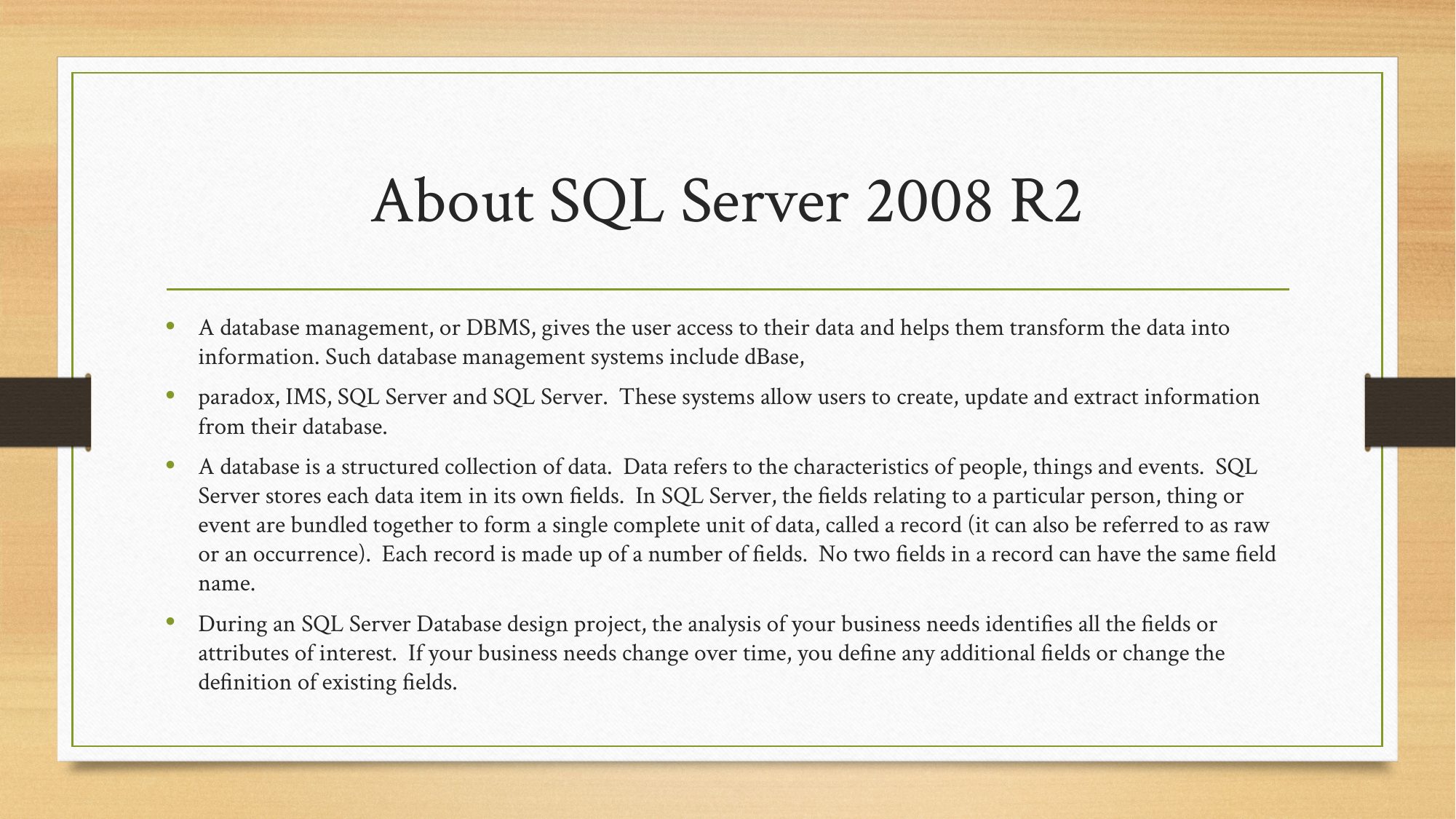

# About SQL Server 2008 R2
A database management, or DBMS, gives the user access to their data and helps them transform the data into information. Such database management systems include dBase,
paradox, IMS, SQL Server and SQL Server.  These systems allow users to create, update and extract information from their database.
A database is a structured collection of data.  Data refers to the characteristics of people, things and events.  SQL Server stores each data item in its own fields.  In SQL Server, the fields relating to a particular person, thing or event are bundled together to form a single complete unit of data, called a record (it can also be referred to as raw or an occurrence).  Each record is made up of a number of fields.  No two fields in a record can have the same field name.
During an SQL Server Database design project, the analysis of your business needs identifies all the fields or attributes of interest.  If your business needs change over time, you define any additional fields or change the definition of existing fields.